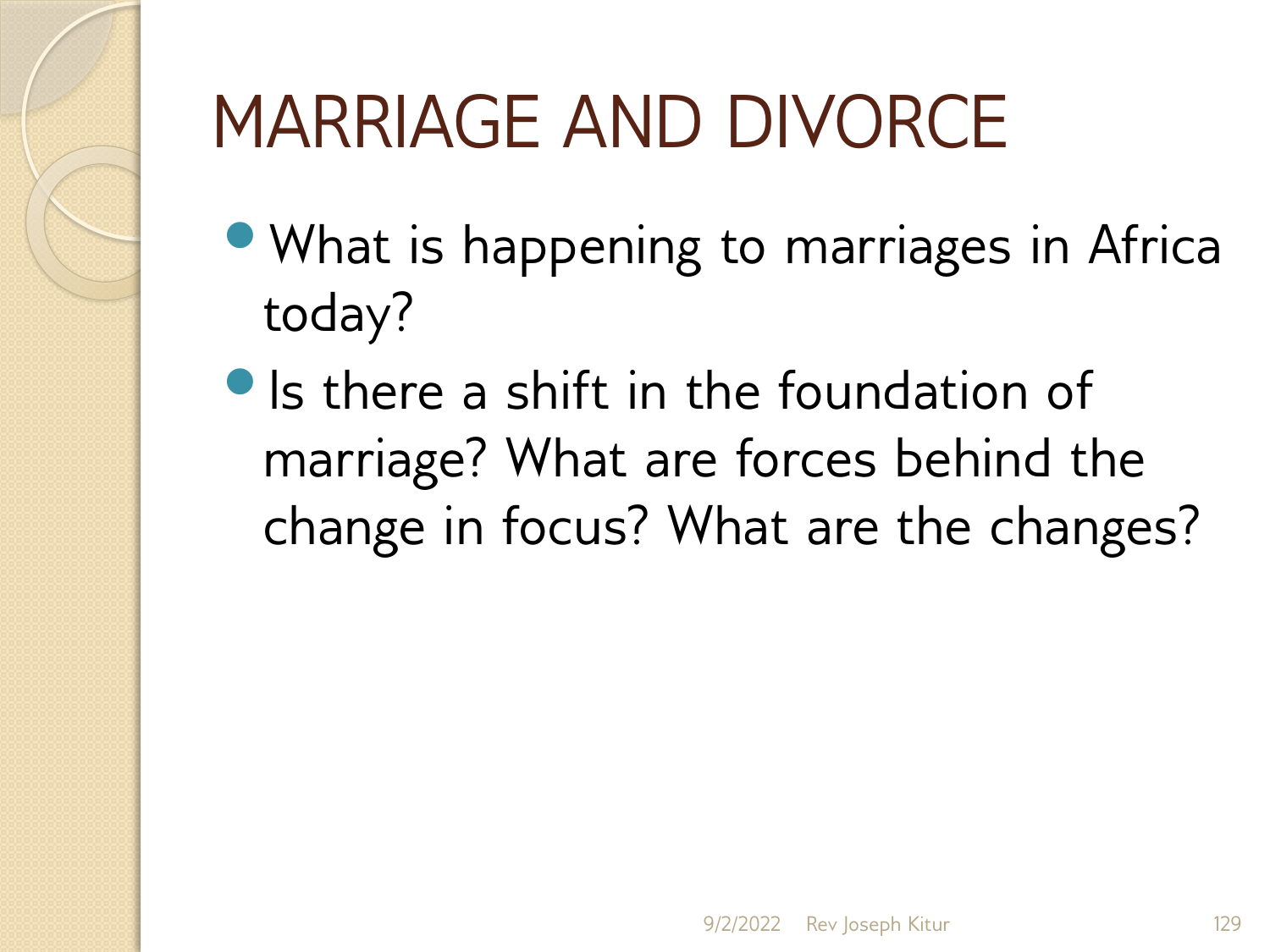

# MARRIAGE AND DIVORCE
What is happening to marriages in Africa today?
Is there a shift in the foundation of marriage? What are forces behind the change in focus? What are the changes?

9/2/2022
Rev Joseph Kitur
129